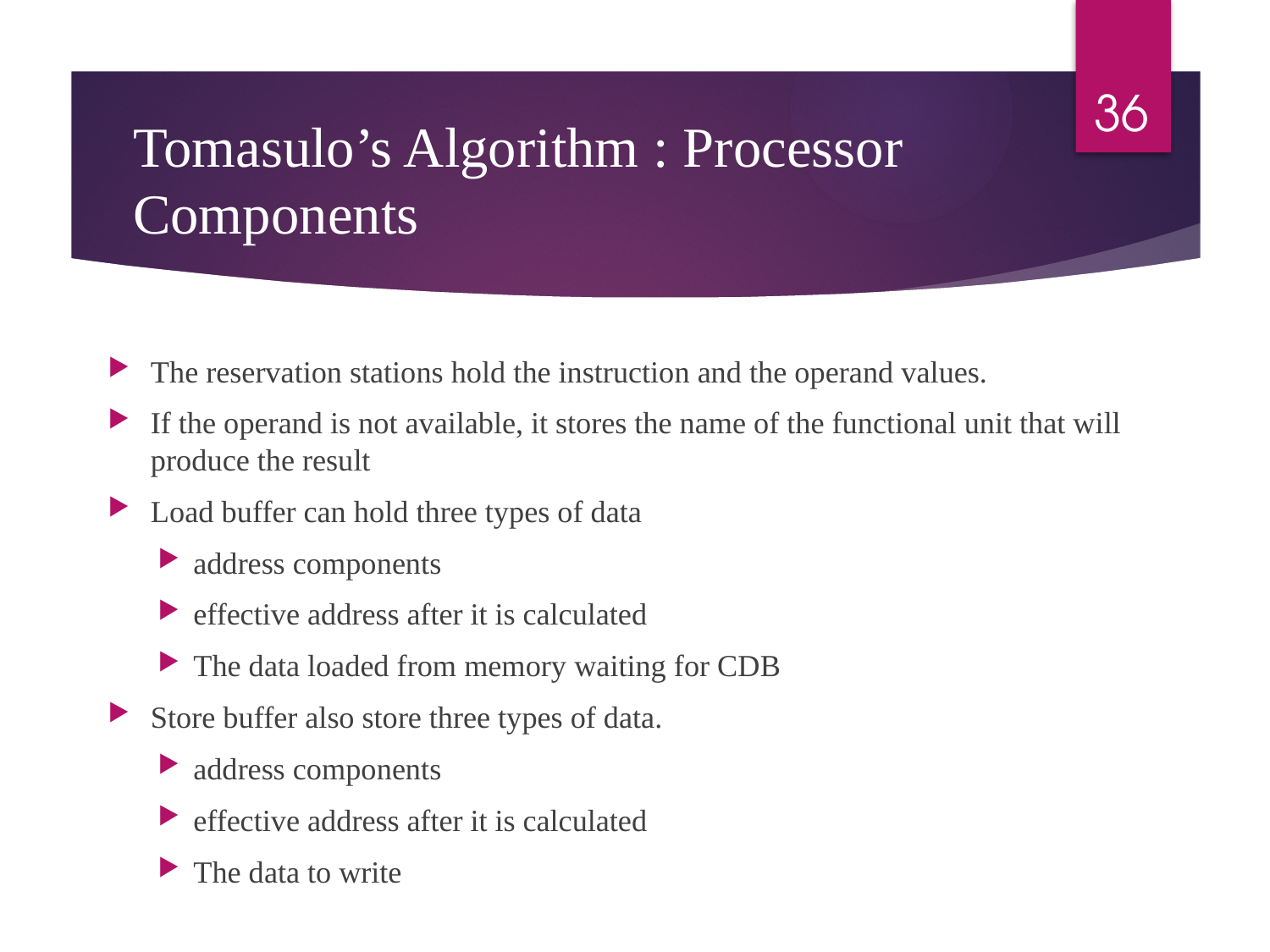

36
# Tomasulo’s Algorithm : Processor Components
The reservation stations hold the instruction and the operand values.
If the operand is not available, it stores the name of the functional unit that will produce the result
Load buffer can hold three types of data
address components
effective address after it is calculated
The data loaded from memory waiting for CDB
Store buffer also store three types of data.
address components
effective address after it is calculated
The data to write